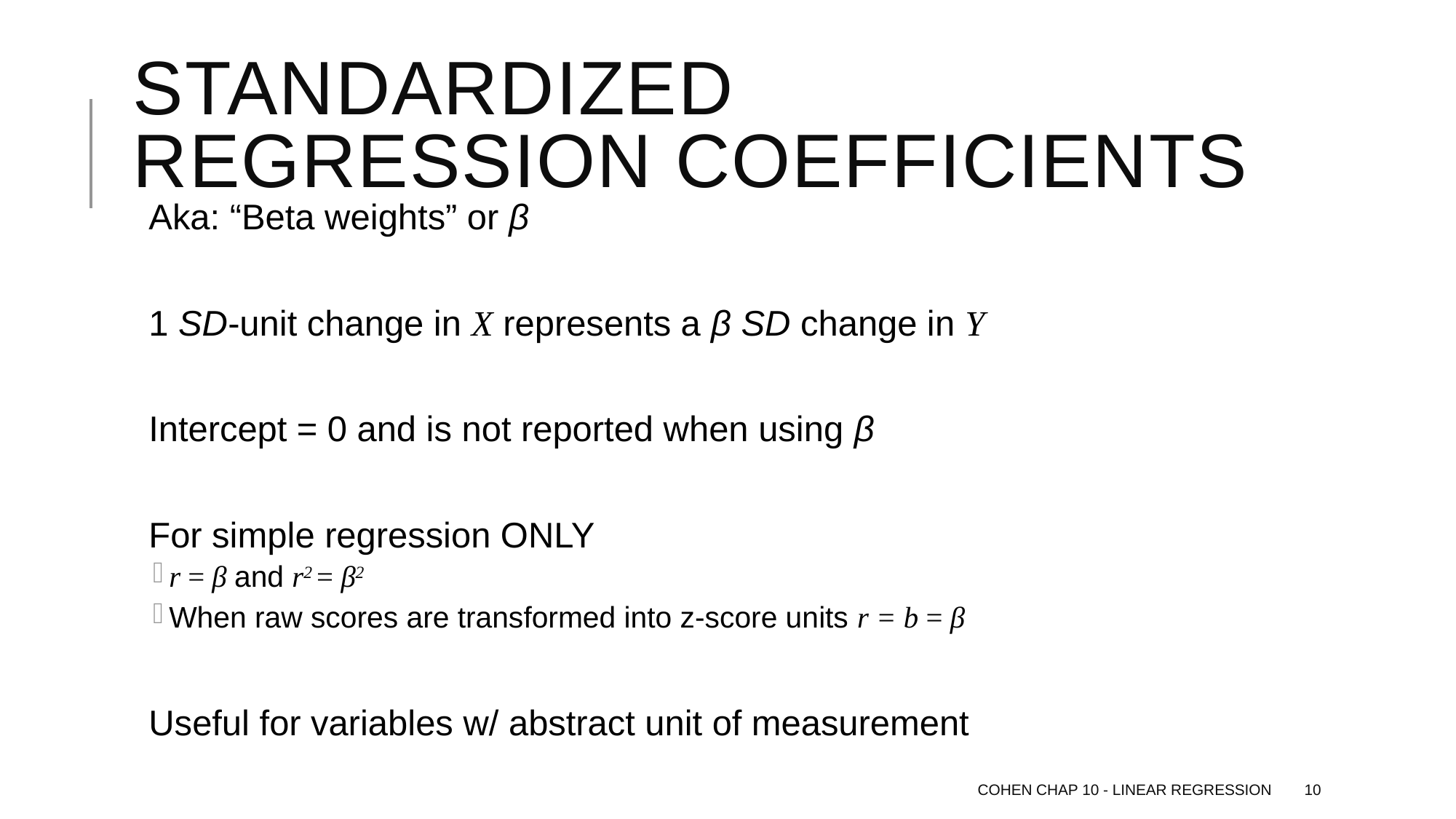

# Standardized Regression Coefficients
Aka: “Beta weights” or β

1 SD-unit change in X represents a β SD change in Y

Intercept = 0 and is not reported when using β

For simple regression ONLY
r = β and r2 = β2
When raw scores are transformed into z-score units r = b = β

Useful for variables w/ abstract unit of measurement

Cohen Chap 10 - Linear Regression
10